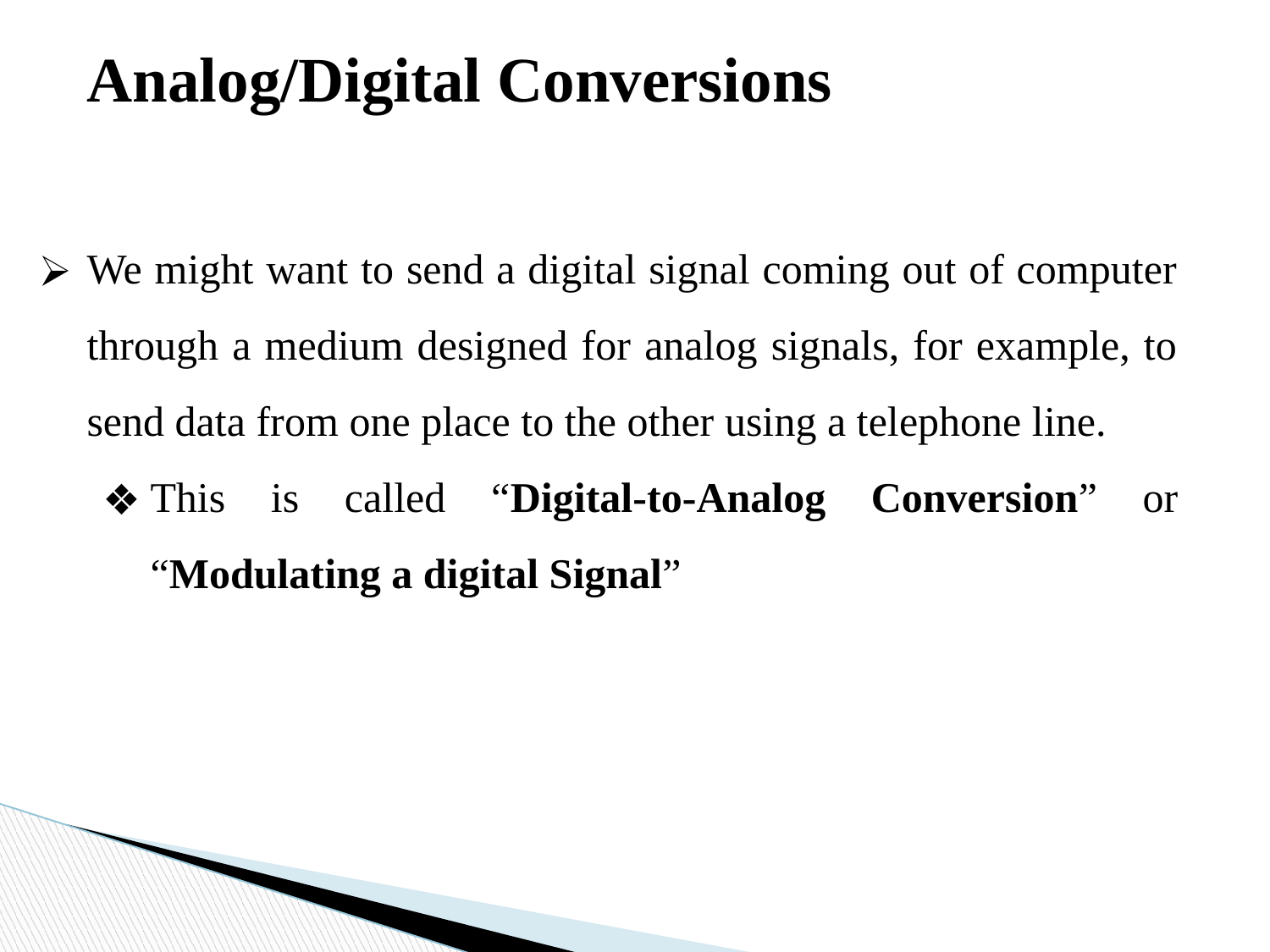

Analog/Digital Conversions
We might want to send a digital signal coming out of computer through a medium designed for analog signals, for example, to send data from one place to the other using a telephone line.
This is called “Digital-to-Analog Conversion” or “Modulating a digital Signal”